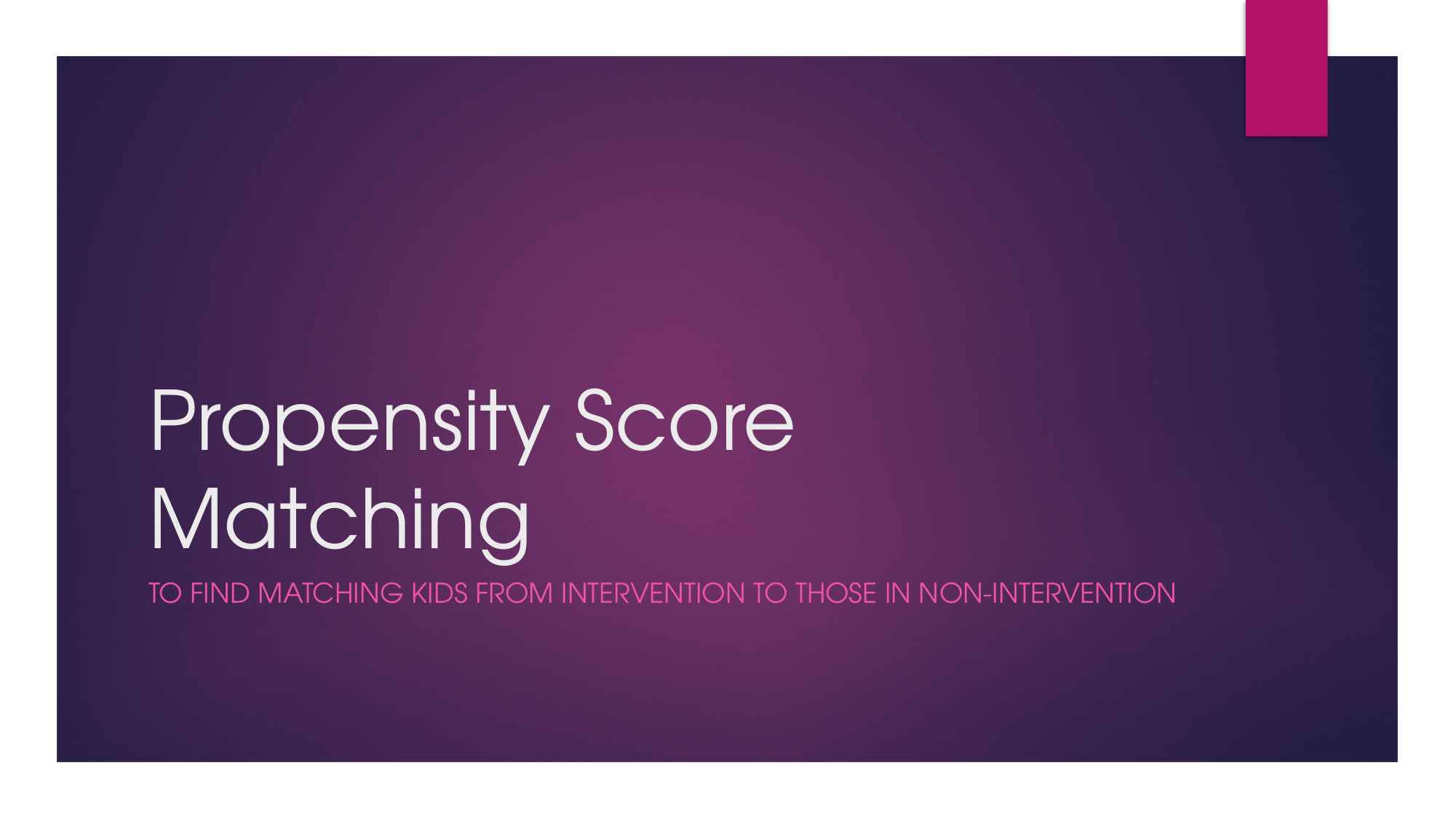

# Propensity Score Matching
TO FIND MATCHING KIDS FROM INTERVENTION TO THOSE IN NON-INTERVENTION